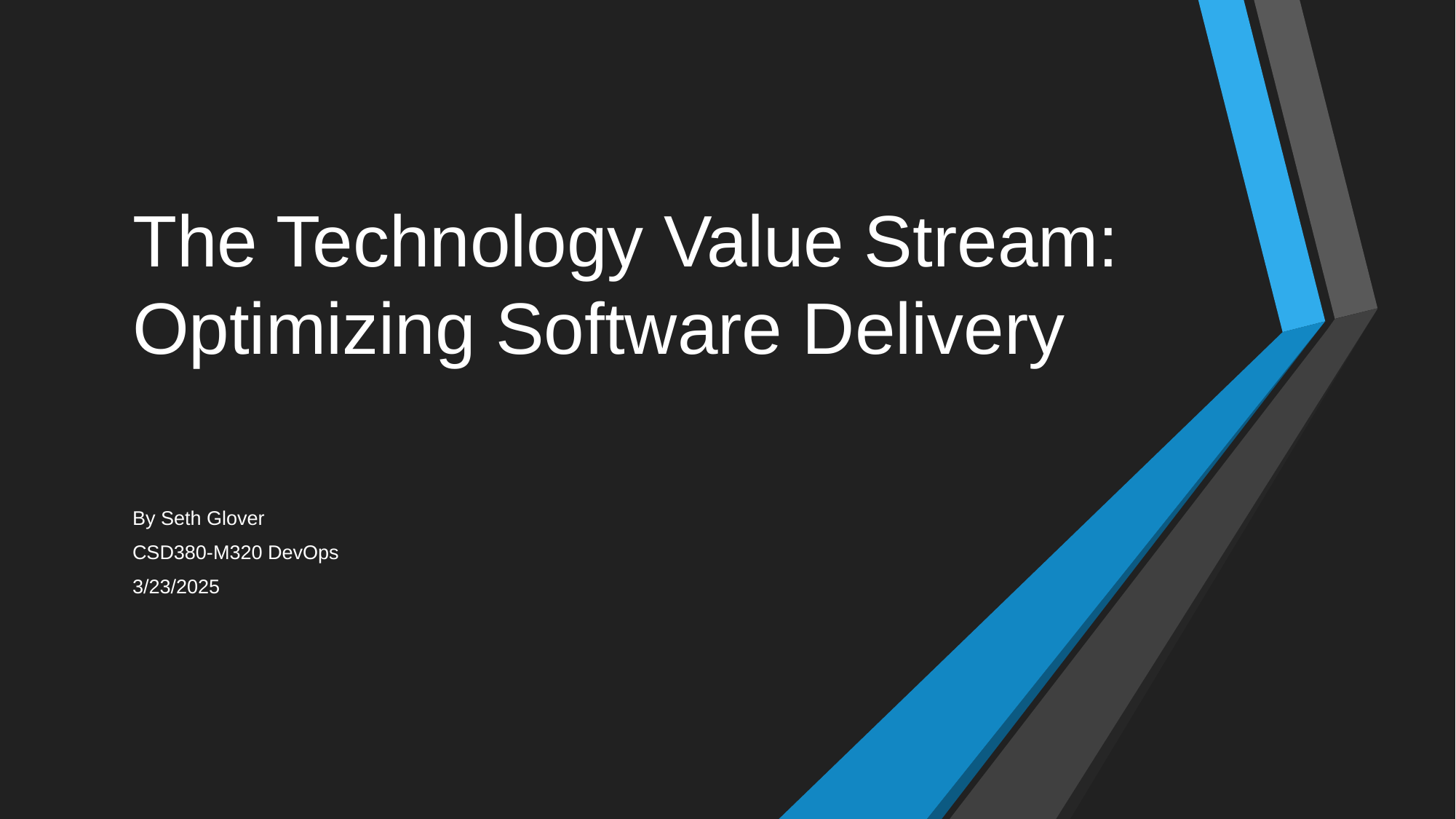

# The Technology Value Stream: Optimizing Software Delivery
By Seth Glover
CSD380-M320 DevOps
3/23/2025